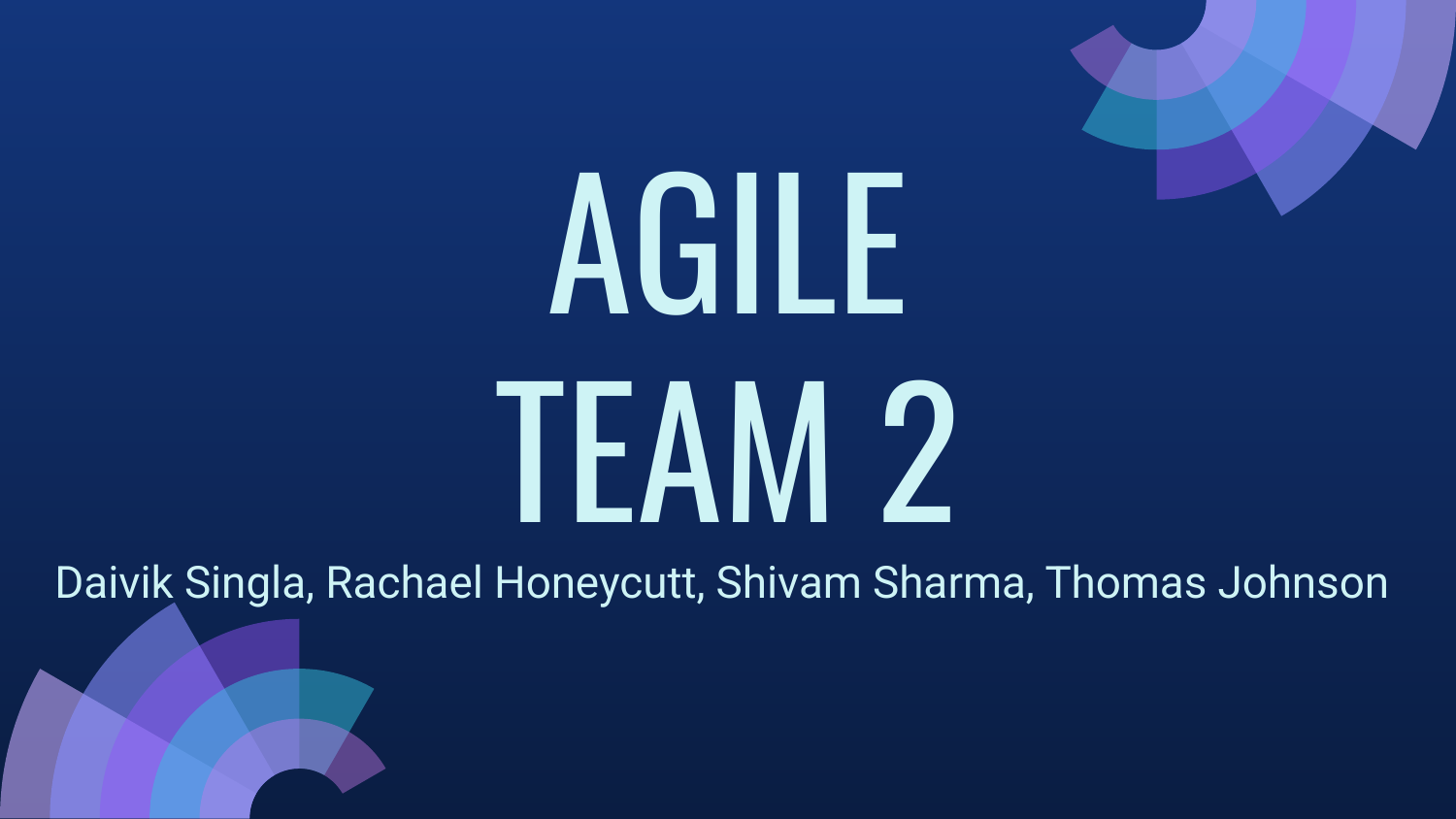

# AGILE TEAM 2
Daivik Singla, Rachael Honeycutt, Shivam Sharma, Thomas Johnson